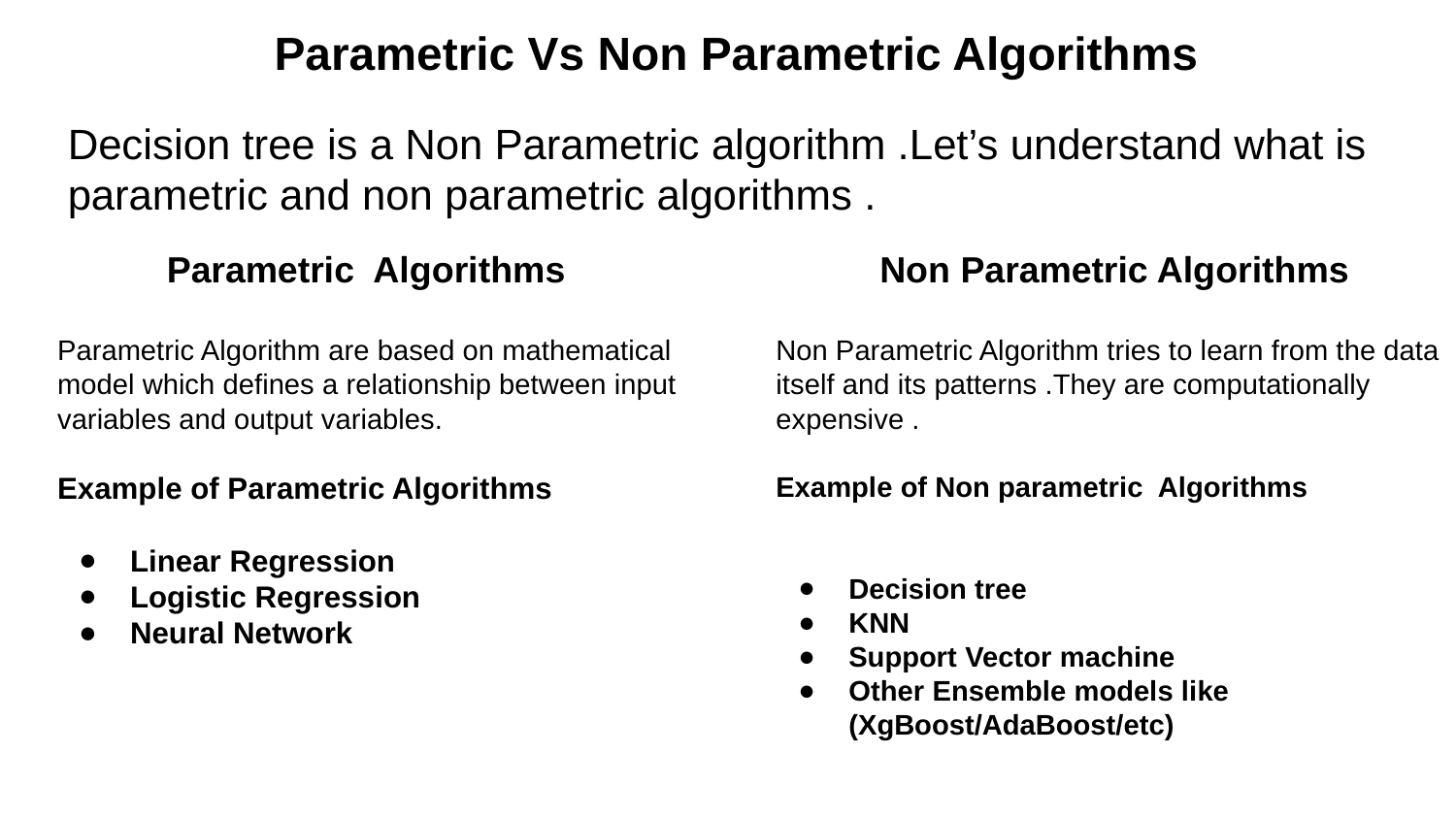

Parametric Vs Non Parametric Algorithms
Decision tree is a Non Parametric algorithm .Let’s understand what is parametric and non parametric algorithms .
Parametric  Algorithms
      Non Parametric Algorithms
Parametric Algorithm are based on mathematical model which defines a relationship between input variables and output variables.

Example of Parametric Algorithms

Linear Regression
Logistic Regression
Neural Network
Non Parametric Algorithm tries to learn from the data itself and its patterns .They are computationally expensive .

Example of Non parametric  Algorithms

Decision tree
KNN
Support Vector machine
Other Ensemble models like (XgBoost/AdaBoost/etc)